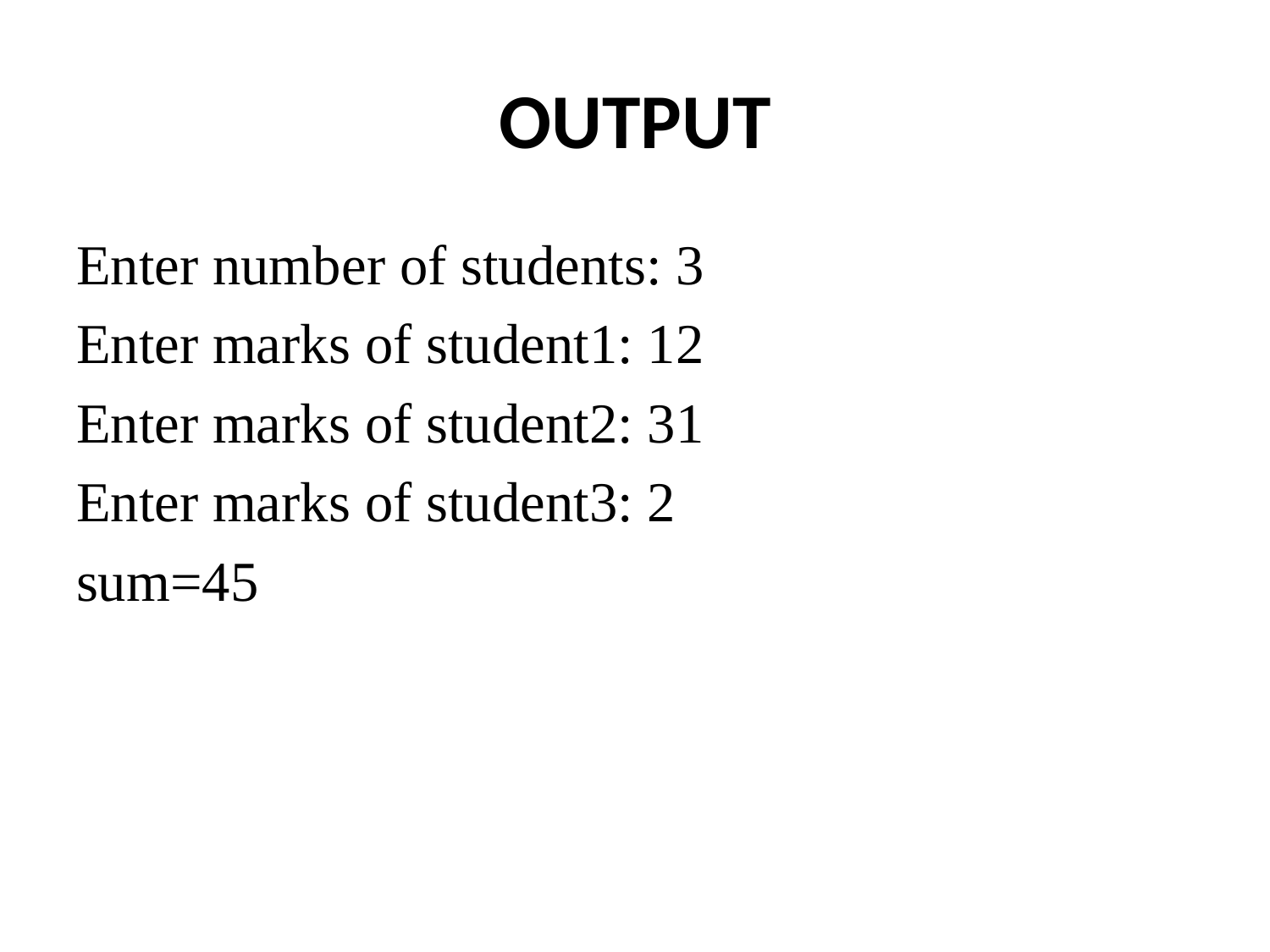

# OUTPUT
Enter number of students: 3
Enter marks of student1: 12
Enter marks of student2: 31
Enter marks of student3: 2
sum=45